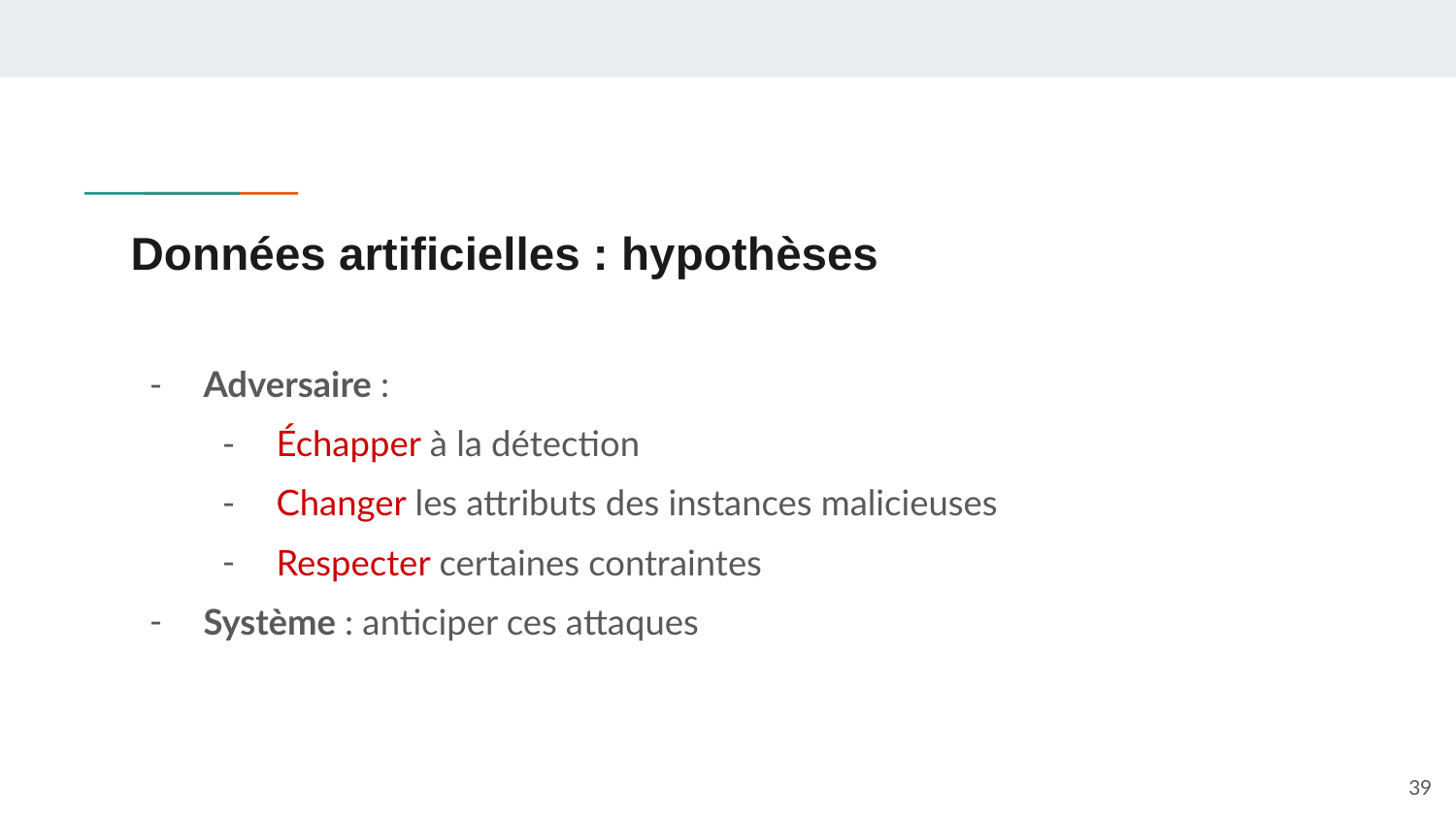

# Données artificielles : hypothèses
Adversaire :
Échapper à la détection
Changer les attributs des instances malicieuses
Respecter certaines contraintes
Système : anticiper ces attaques

39